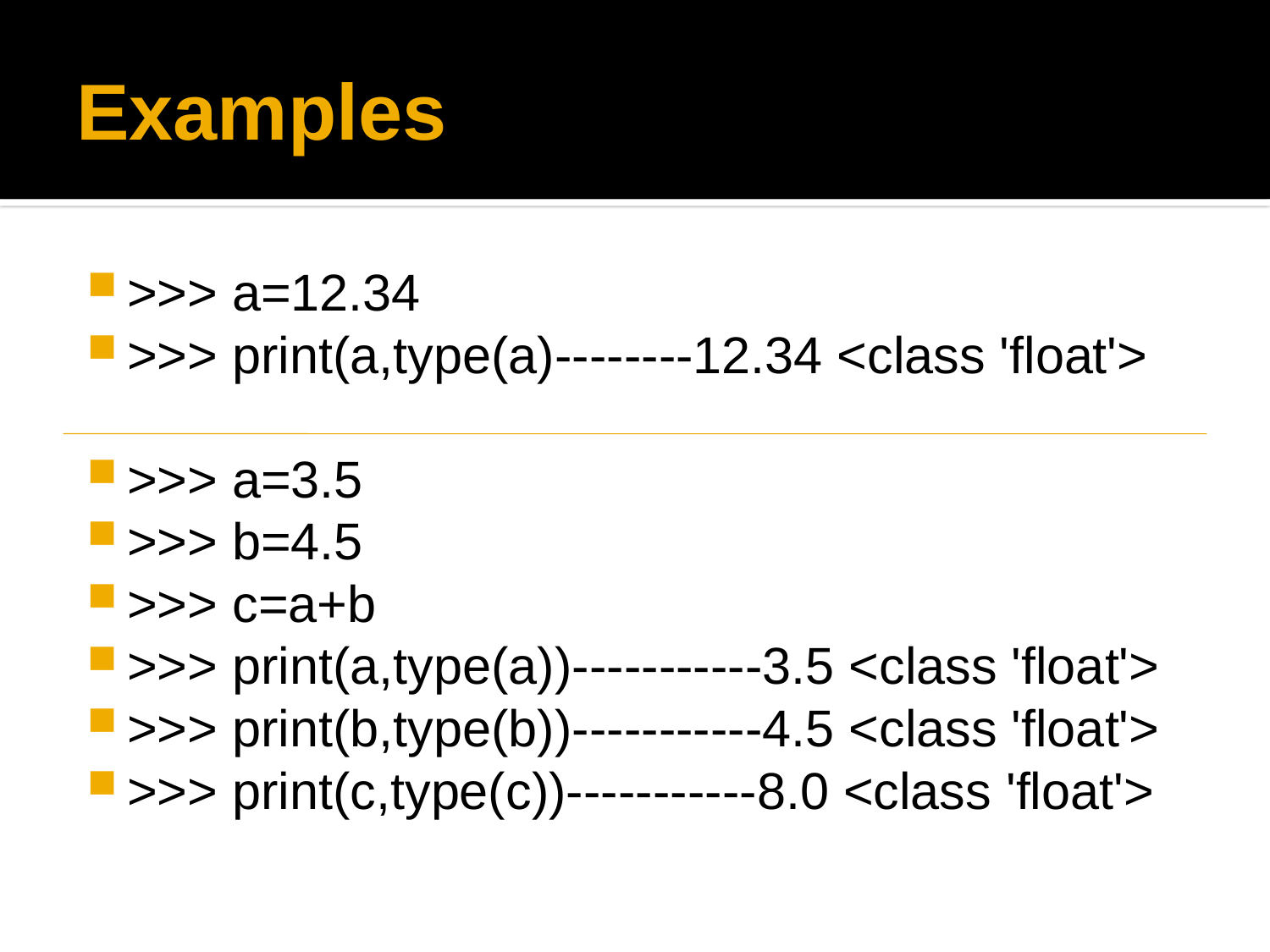

# Examples
>>> a=12.34
>>> print(a,type(a)--------12.34 <class 'float'>

>>> a=3.5
>>> b=4.5
>>> c=a+b
>>> print(a,type(a))-----------3.5 <class 'float'>
>>> print(b,type(b))-----------4.5 <class 'float'>
>>> print(c,type(c))-----------8.0 <class 'float'>